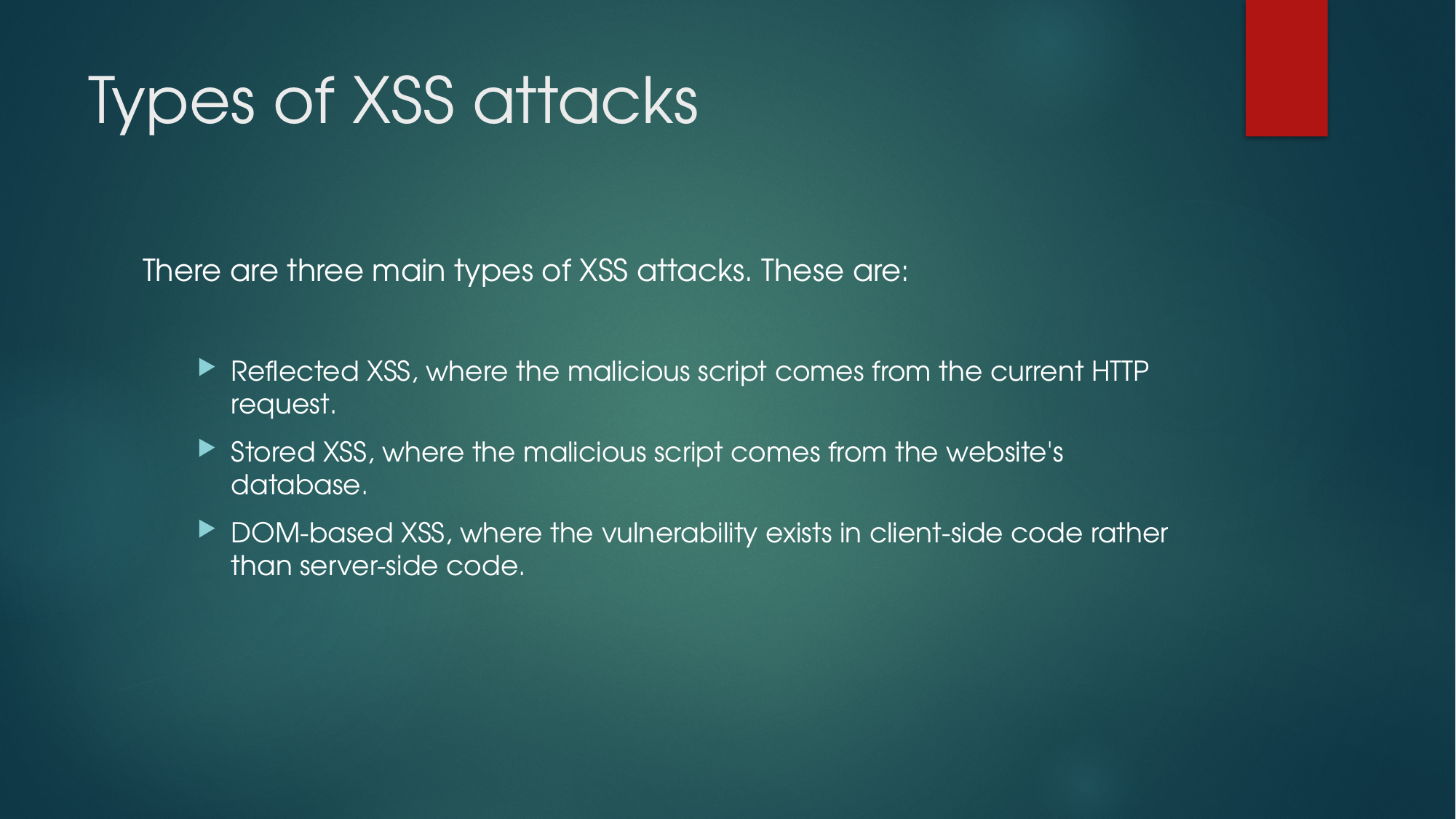

# Types of XSS attacks
There are three main types of XSS attacks. These are:

Reflected XSS, where the malicious script comes from the current HTTP request.
Stored XSS, where the malicious script comes from the website's database.
DOM-based XSS, where the vulnerability exists in client-side code rather than server-side code.